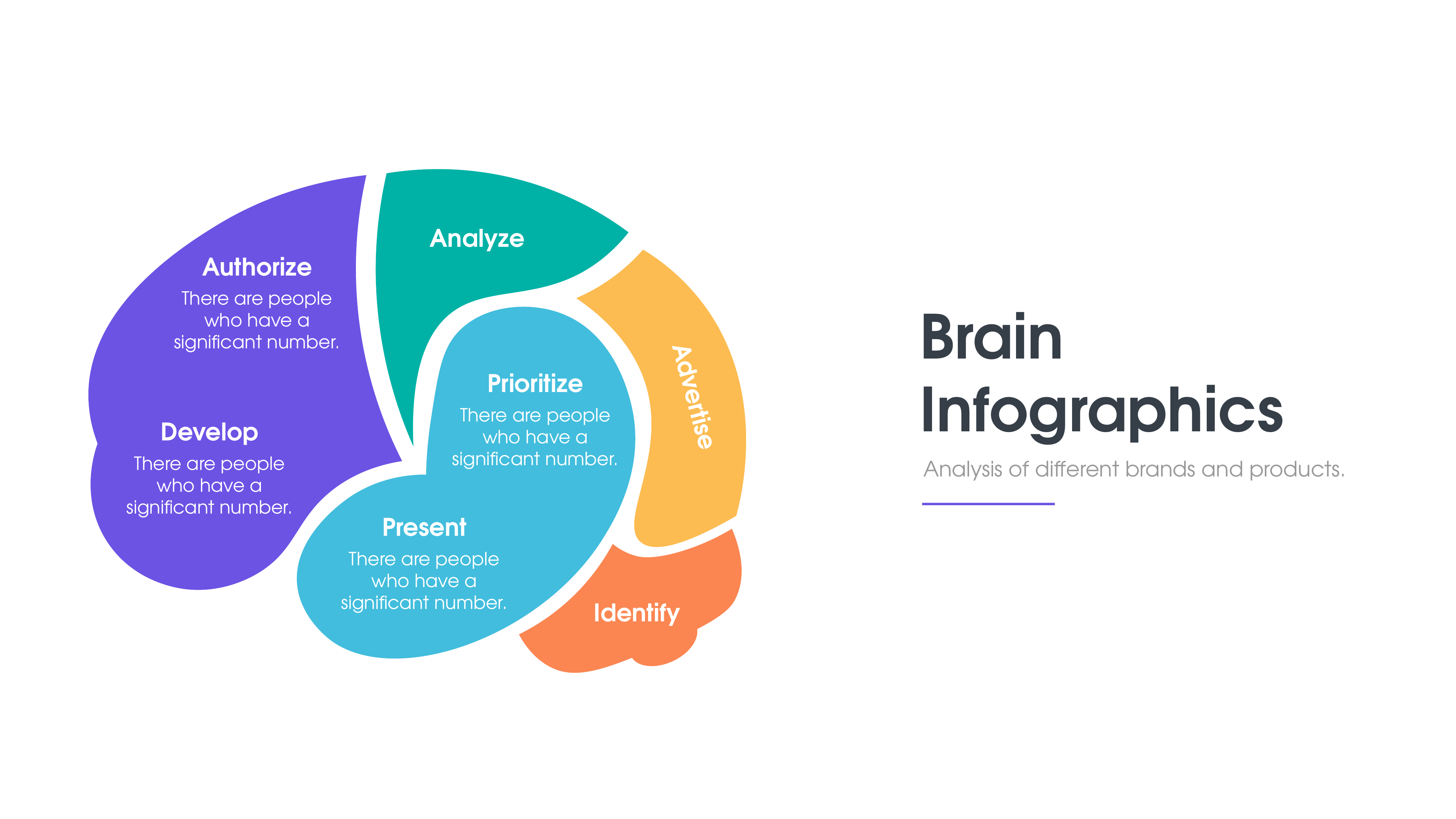

Analyze

Authorize
There are people who have a significant number.

Prioritize
Advertise
There are people who have a significant number.
Develop
There are people who have a significant number.
Present

There are people who have a significant number.
Identify

Brain Infographics
Analysis of different brands and products.